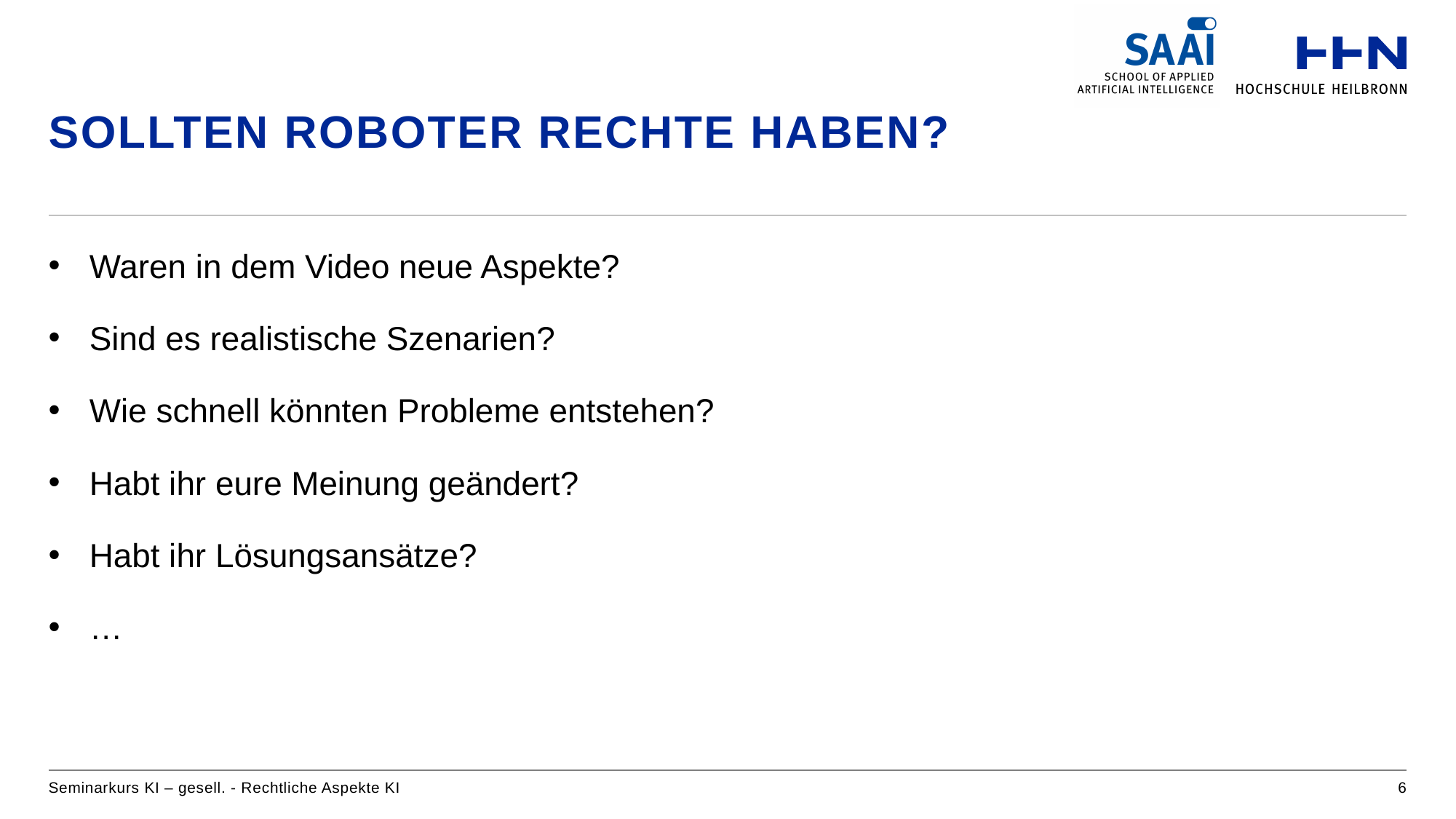

# Sollten Roboter Rechte haben?
Waren in dem Video neue Aspekte?
Sind es realistische Szenarien?
Wie schnell könnten Probleme entstehen?
Habt ihr eure Meinung geändert?
Habt ihr Lösungsansätze?
…
Seminarkurs KI – gesell. - Rechtliche Aspekte KI
6